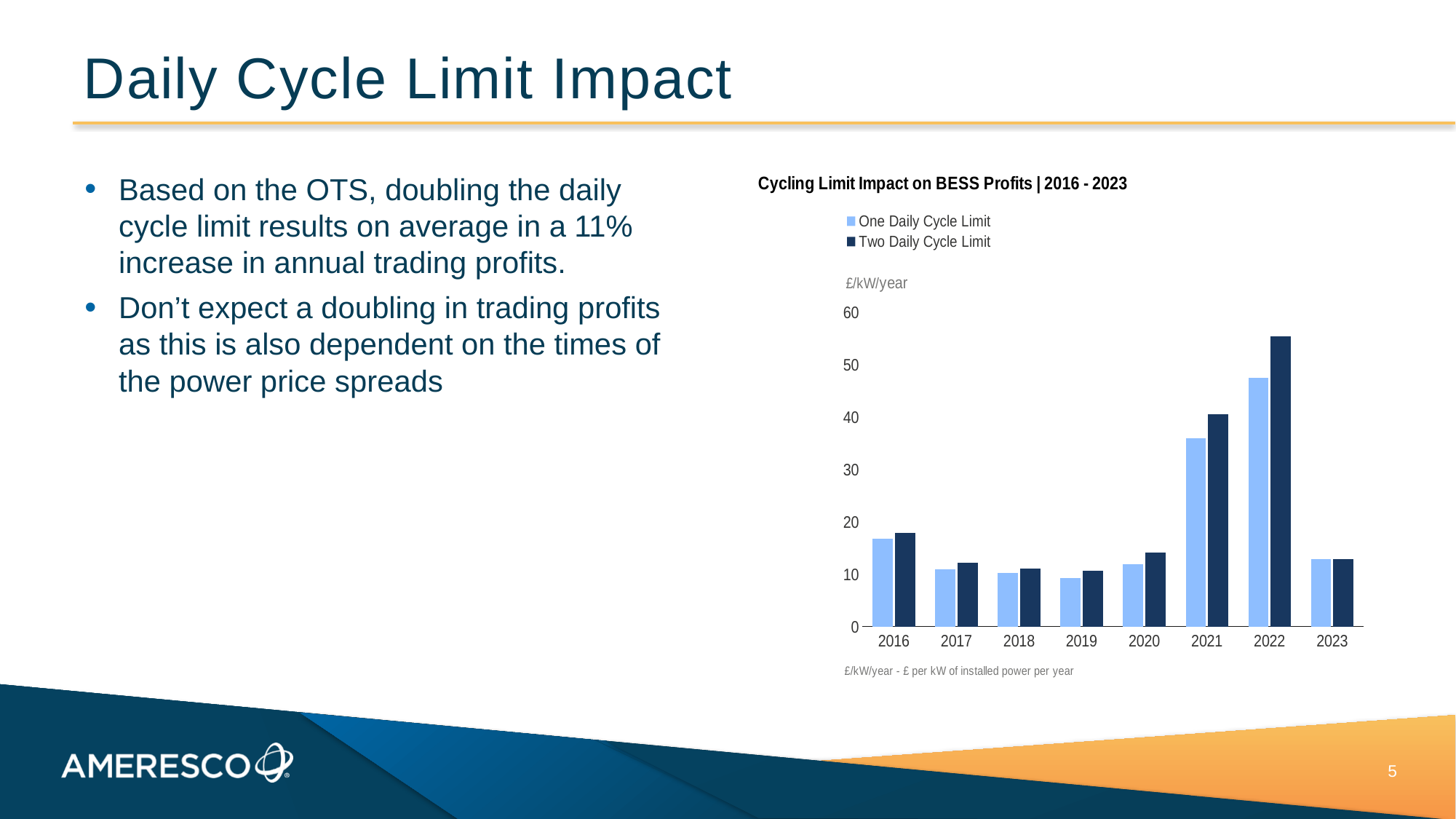

# Daily Cycle Limit Impact

Based on the OTS, doubling the daily cycle limit results on average in a 11% increase in annual trading profits.
Don’t expect a doubling in trading profits as this is also dependent on the times of the power price spreads

### Chart

| Category | One Daily Cycle Limit | Two Daily Cycle Limit |
|---|---|---|
| 2016 | 16.7413807960473 | 17.9162119623762 |
| 2017 | 10.8802852069928 | 12.1889989427539 |
| 2018 | 10.1613461214972 | 11.0265546745108 |
| 2019 | 9.22423072391817 | 10.6463153065415 |
| 2020 | 11.8647172776993 | 14.1226660058826 |
| 2021 | 35.8809277174873 | 40.4613057155356 |
| 2022 | 47.5349667674177 | 55.4509825994253 |
| 2023 | 12.7988297621594 | 12.7988297621594 |
5